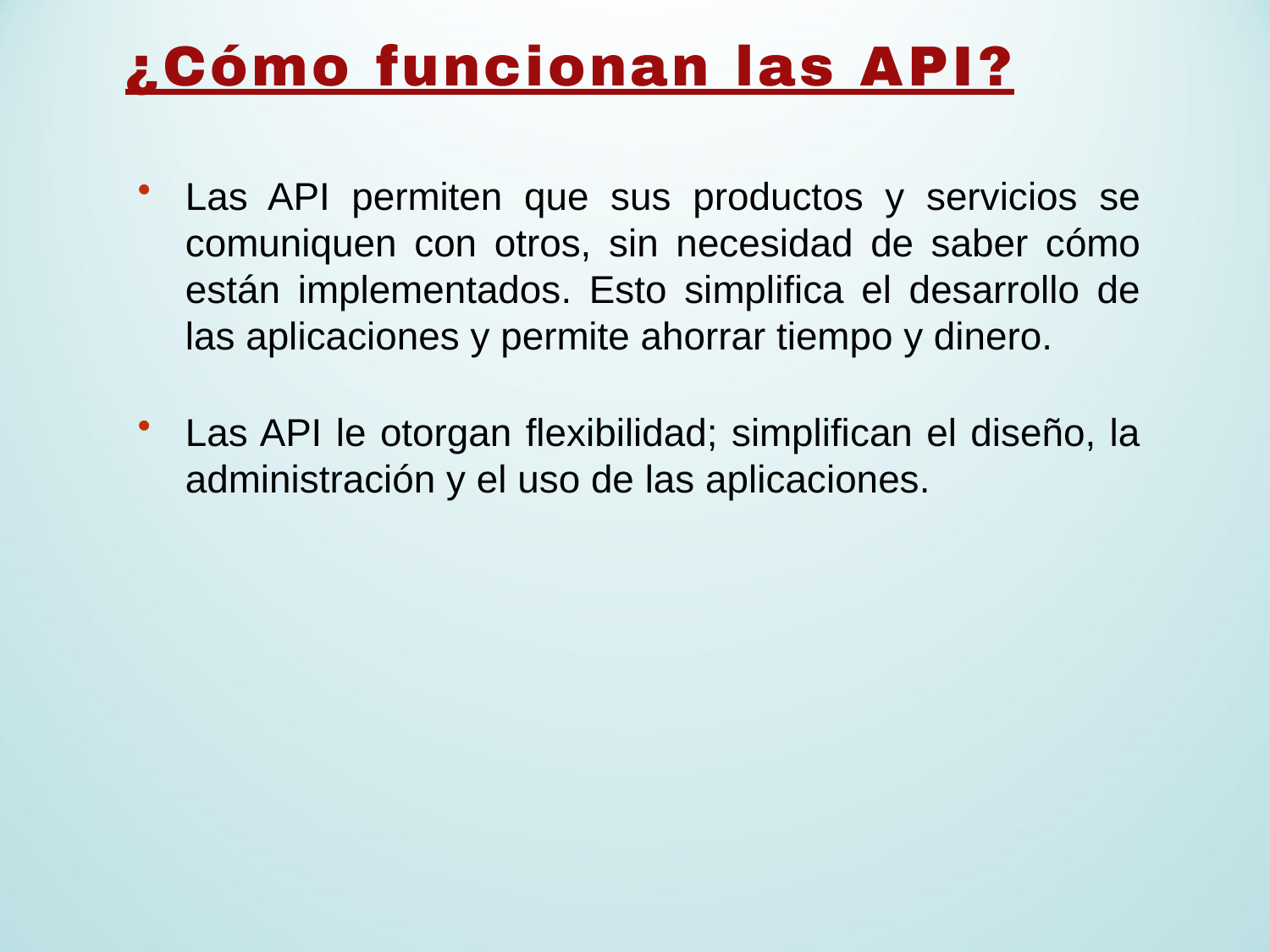

# ¿Cómo funcionan las API?
Las API permiten que sus productos y servicios se comuniquen con otros, sin necesidad de saber cómo están implementados. Esto simplifica el desarrollo de las aplicaciones y permite ahorrar tiempo y dinero.

Las API le otorgan flexibilidad; simplifican el diseño, la administración y el uso de las aplicaciones.